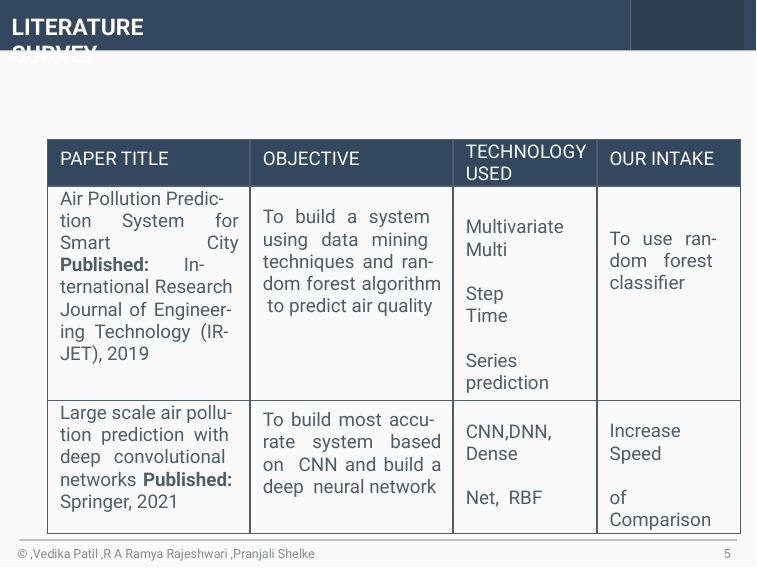

LITERATURE SURVEY
| PAPER TITLE | OBJECTIVE | TECHNOLOGY USED | OUR INTAKE |
| --- | --- | --- | --- |
| Air Pollution Predic- tion System for Smart City Published: In- ternational Research Journal of Engineer- ing Technology (IR- JET), 2019 | To build a system using data mining techniques and ran- dom forest algorithm to predict air quality | Multivariate Multi Step Time Series prediction | To use ran- dom forest classiﬁer |
| Large scale air pollu- tion prediction with deep convolutional networks Published: Springer, 2021 | To build most accu- rate system based on CNN and build a deep neural network | CNN,DNN, Dense Net, RBF | Increase Speed of Comparison |

© ,Vedika Patil ,R A Ramya Rajeshwari ,Pranjali Shelke
5